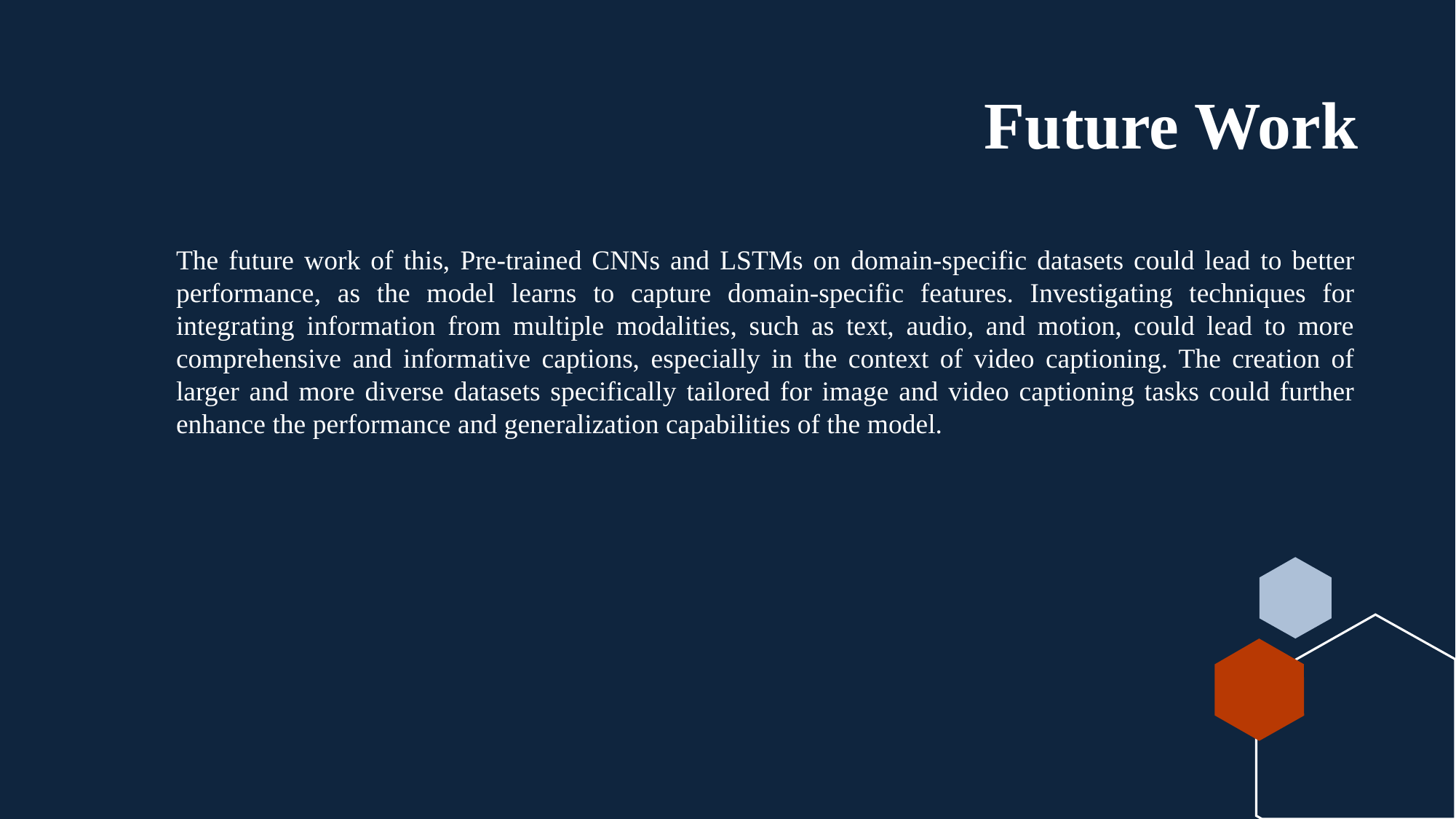

# Future Work
The future work of this, Pre-trained CNNs and LSTMs on domain-specific datasets could lead to better performance, as the model learns to capture domain-specific features. Investigating techniques for integrating information from multiple modalities, such as text, audio, and motion, could lead to more comprehensive and informative captions, especially in the context of video captioning. The creation of larger and more diverse datasets specifically tailored for image and video captioning tasks could further enhance the performance and generalization capabilities of the model.